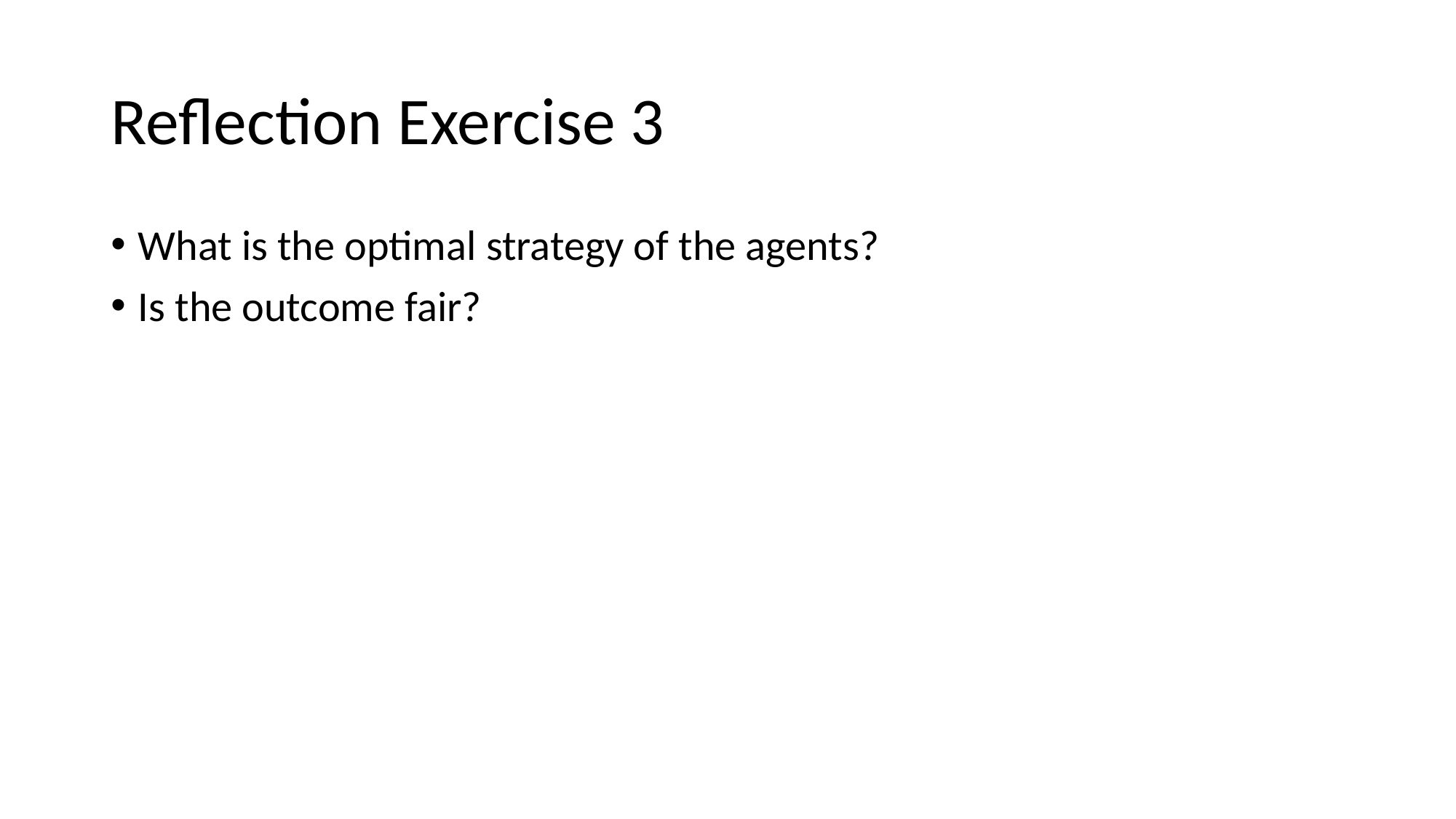

# Reflection Exercise 3
What is the optimal strategy of the agents?
Is the outcome fair?